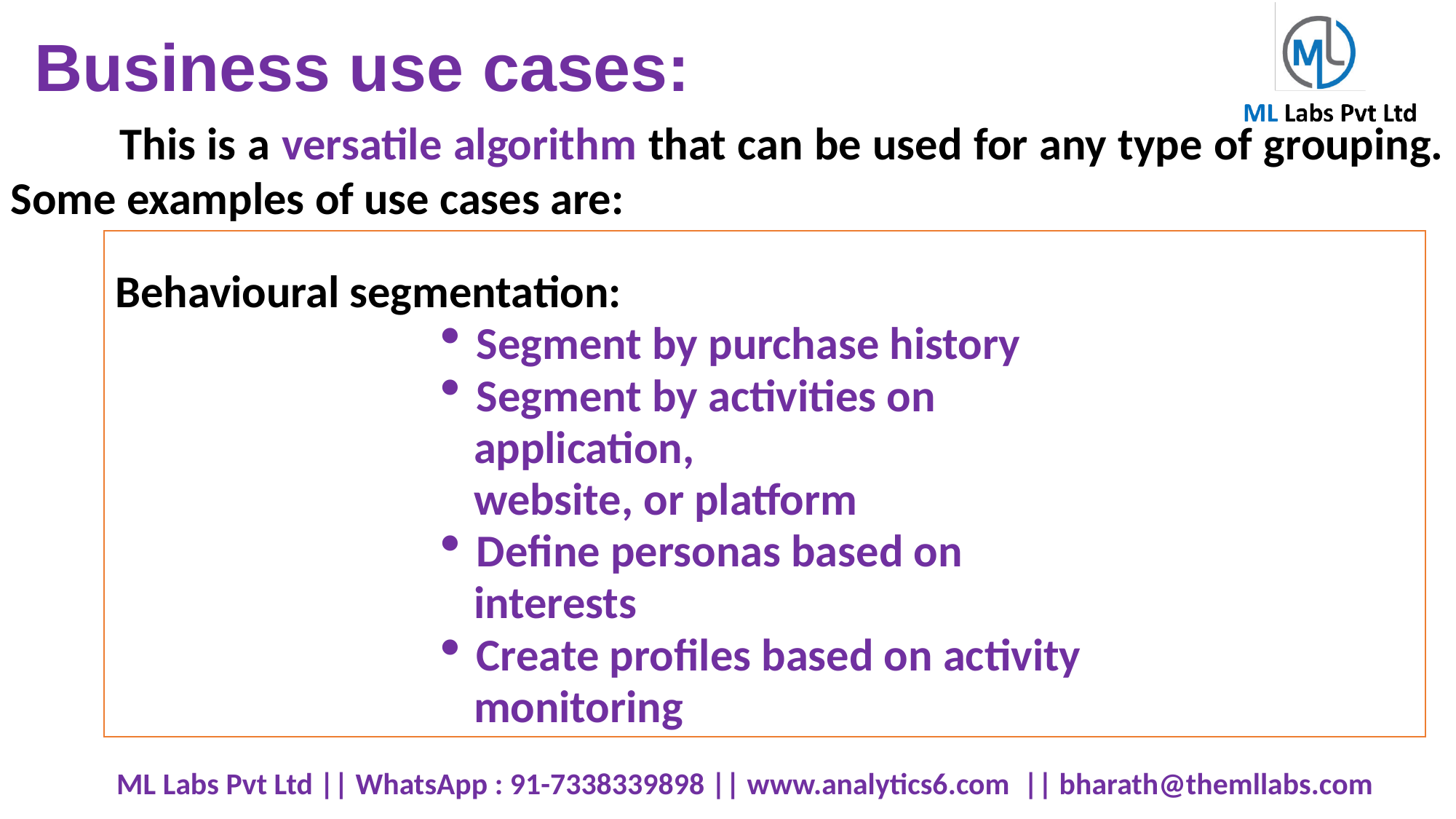

# Business use cases:
	This is a versatile algorithm that can be used for any type of grouping. Some examples of use cases are:

Behavioural segmentation:
Segment by purchase history
Segment by activities on
   application,
   website, or platform
Define personas based on
   interests
Create profiles based on activity
   monitoring